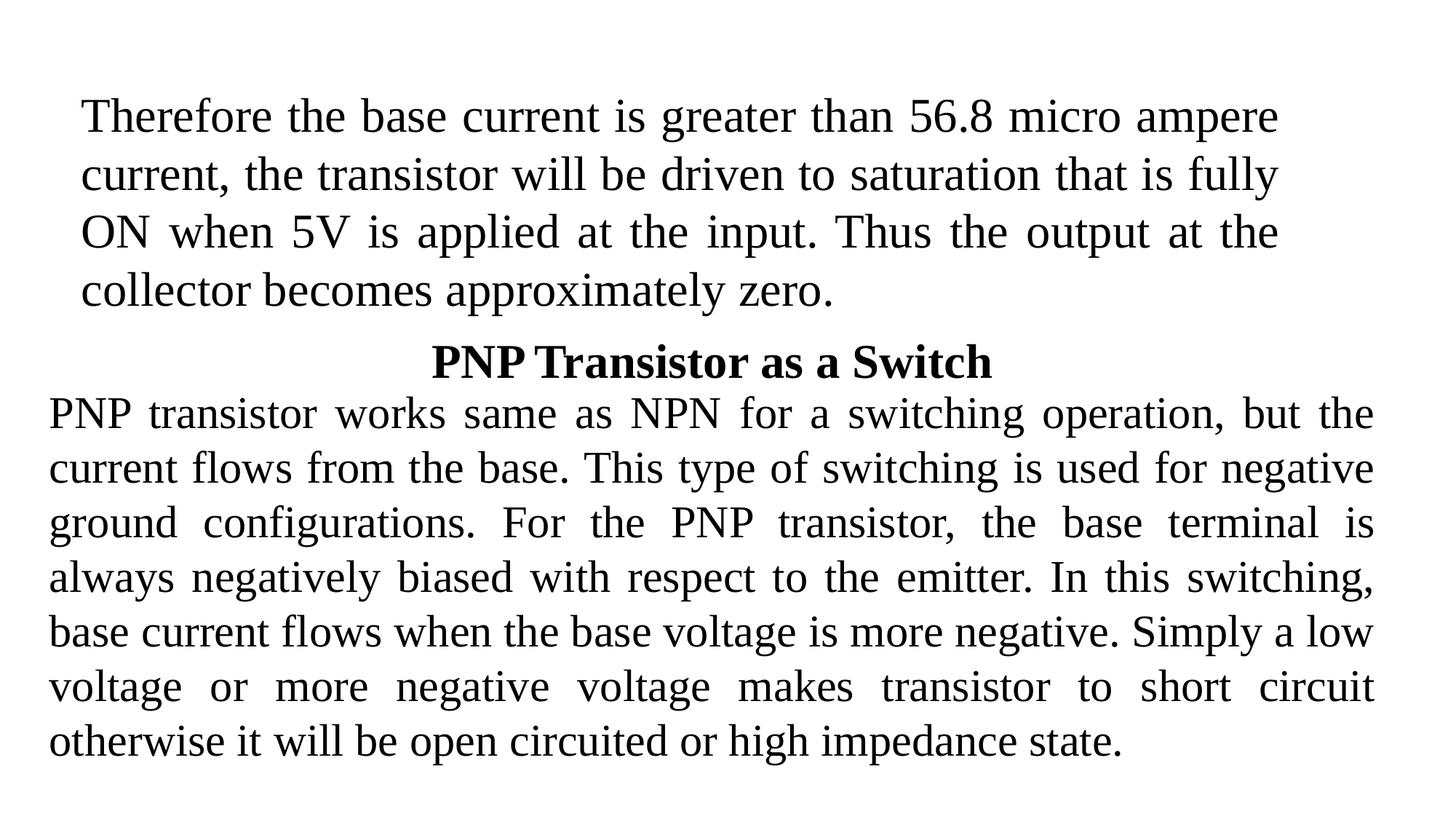

Therefore the base current is greater than 56.8 micro ampere current, the transistor will be driven to saturation that is fully ON when 5V is applied at the input. Thus the output at the collector becomes approximately zero.
PNP Transistor as a Switch
PNP transistor works same as NPN for a switching operation, but the current flows from the base. This type of switching is used for negative ground configurations. For the PNP transistor, the base terminal is always negatively biased with respect to the emitter. In this switching, base current flows when the base voltage is more negative. Simply a low voltage or more negative voltage makes transistor to short circuit otherwise it will be open circuited or high impedance state.